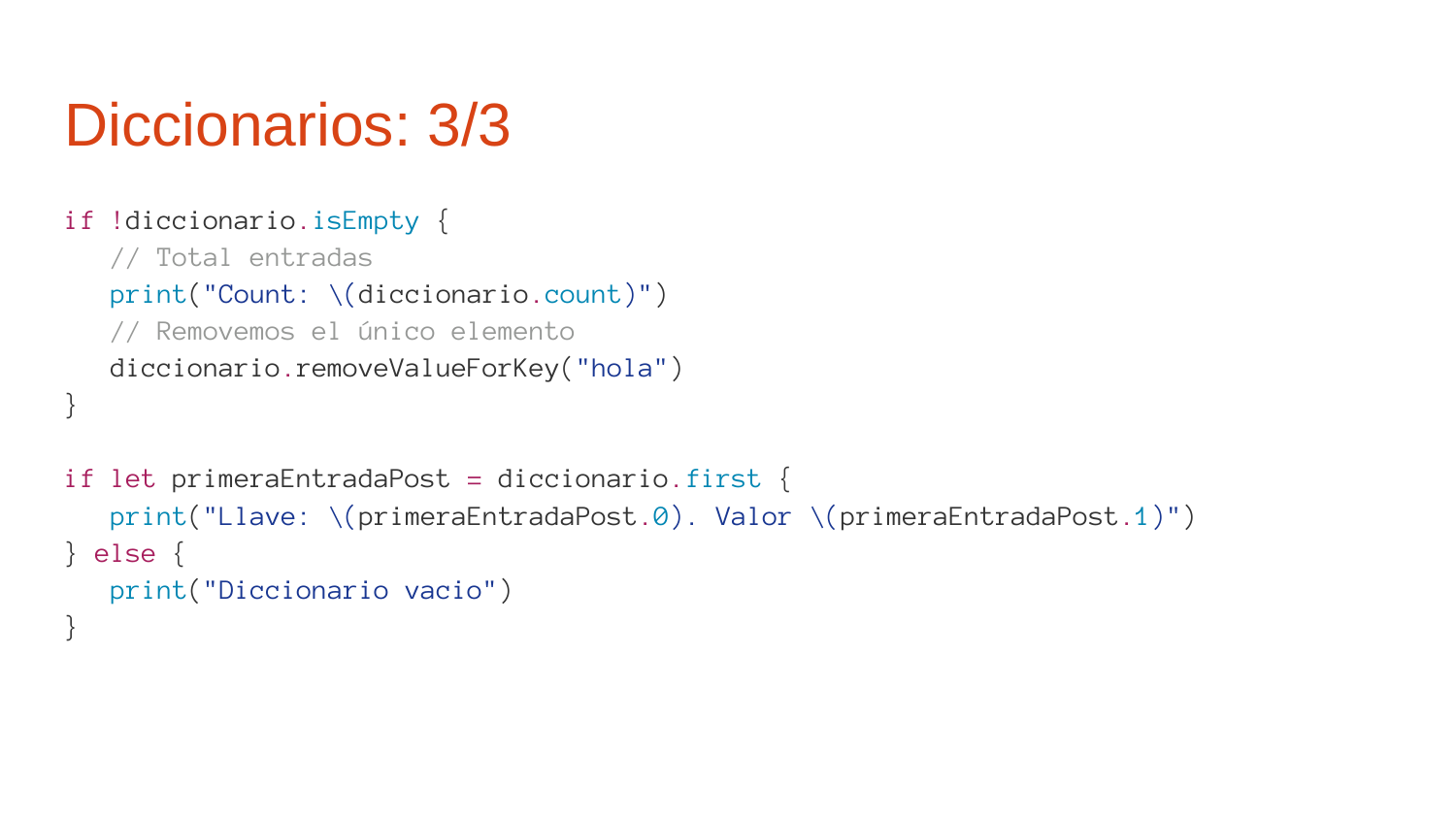

# Diccionarios: 3/3
if !diccionario.isEmpty {
   // Total entradas
   print("Count: \(diccionario.count)")
   // Removemos el único elemento
   diccionario.removeValueForKey("hola")
}
if let primeraEntradaPost = diccionario.first {
   print("Llave: \(primeraEntradaPost.0). Valor \(primeraEntradaPost.1)")
} else {
   print("Diccionario vacio")
}